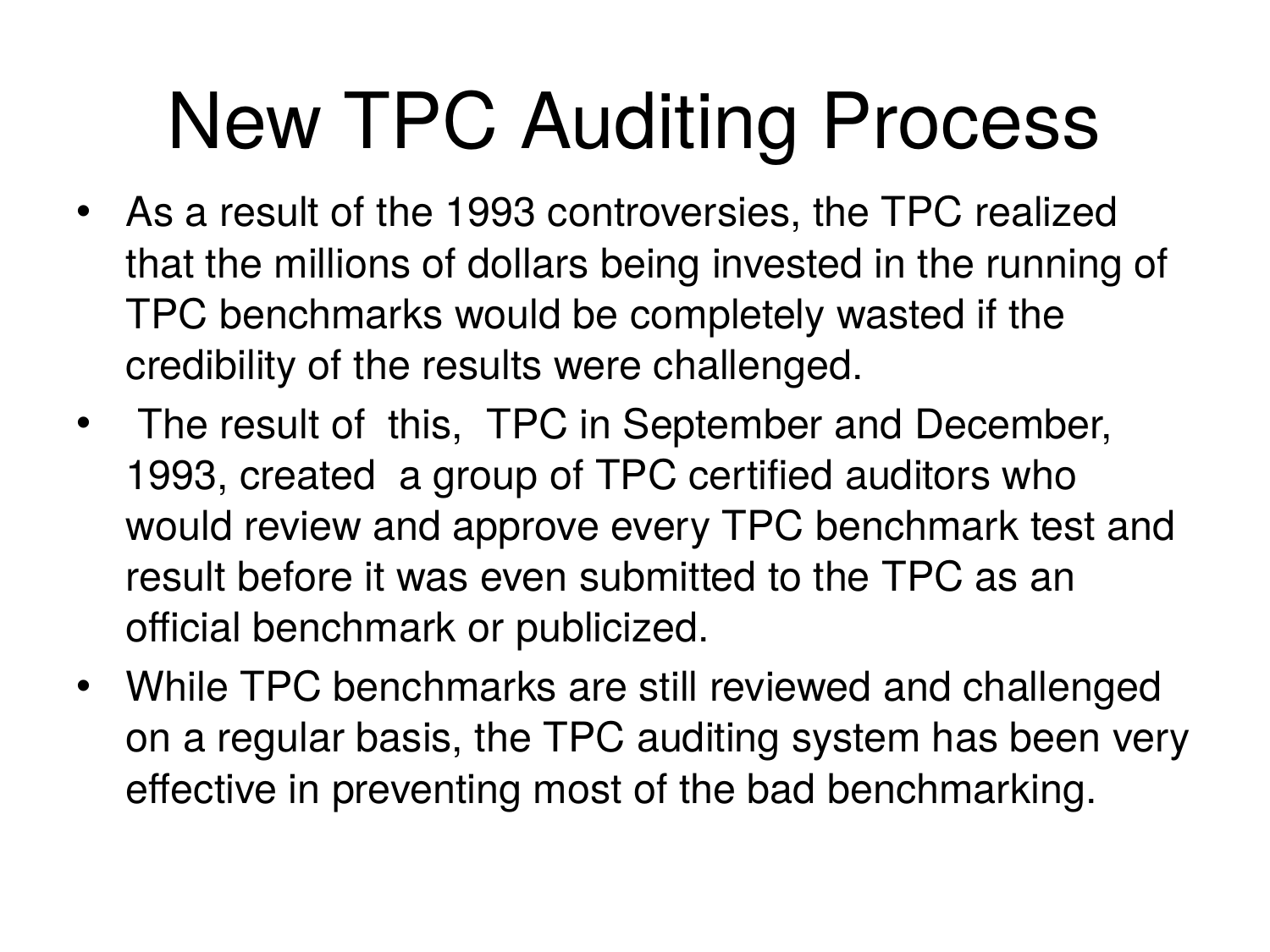

# New TPC Auditing Process
As a result of the 1993 controversies, the TPC realized that the millions of dollars being invested in the running of TPC benchmarks would be completely wasted if the credibility of the results were challenged.
 The result of  this,  TPC in September and December, 1993, created  a group of TPC certified auditors who would review and approve every TPC benchmark test and result before it was even submitted to the TPC as an official benchmark or publicized.
While TPC benchmarks are still reviewed and challenged on a regular basis, the TPC auditing system has been very effective in preventing most of the bad benchmarking.